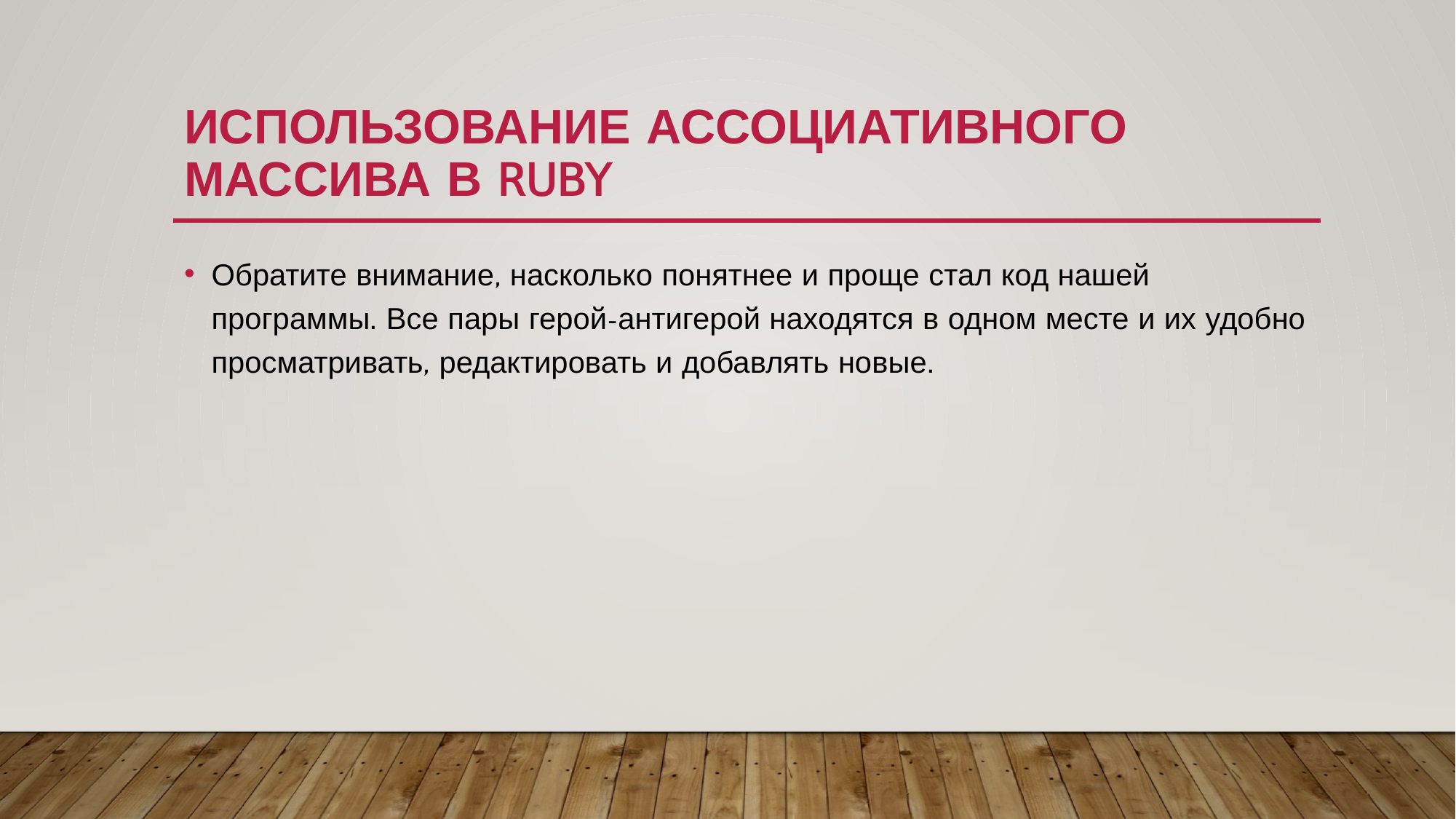

# Использование ассоциативного массива в Ruby
Обратите внимание, насколько понятнее и проще стал код нашей программы. Все пары герой-антигерой находятся в одном месте и их удобно просматривать, редактировать и добавлять новые.